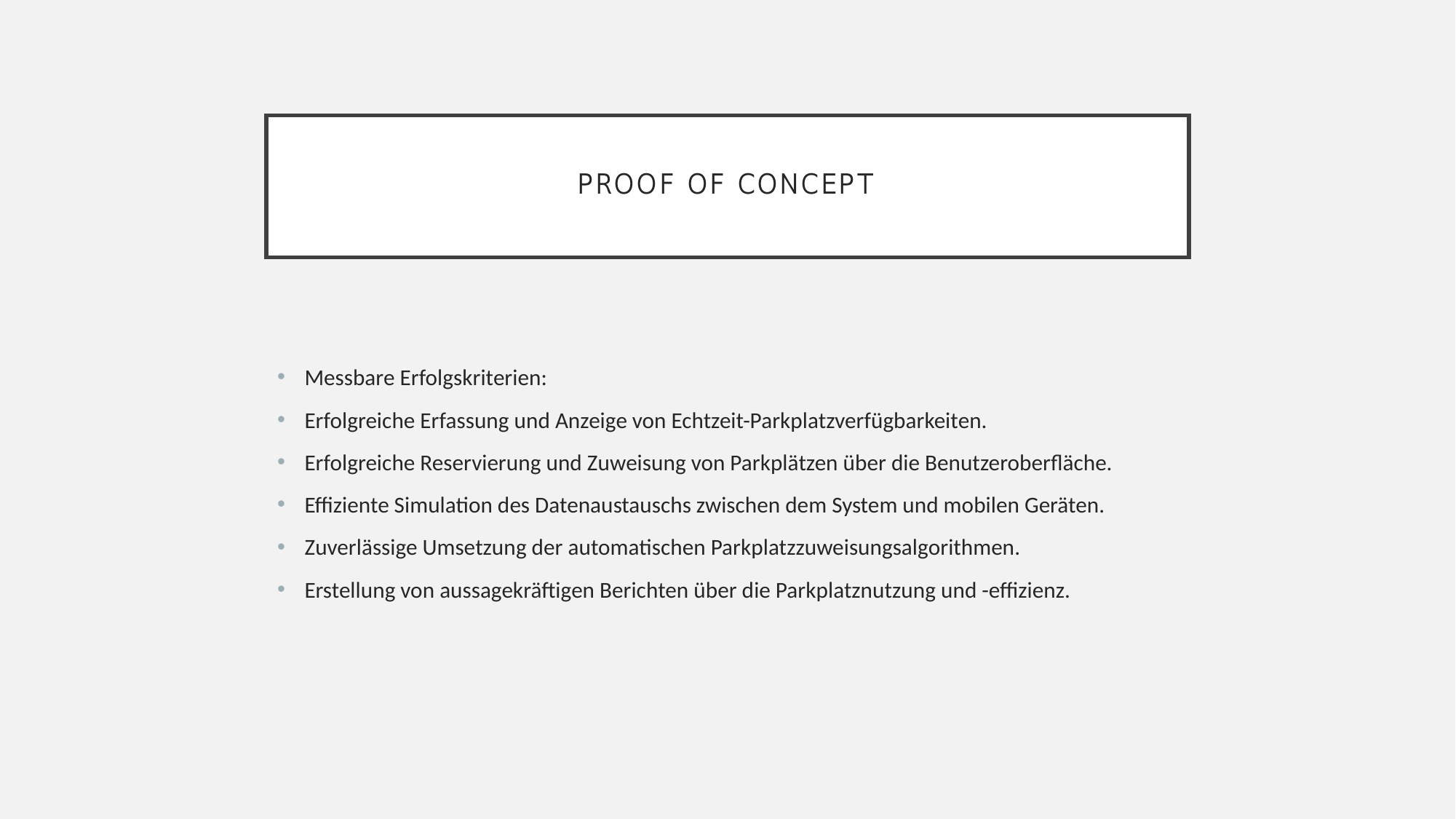

# Proof of Concept

Messbare Erfolgskriterien:
Erfolgreiche Erfassung und Anzeige von Echtzeit-Parkplatzverfügbarkeiten.
Erfolgreiche Reservierung und Zuweisung von Parkplätzen über die Benutzeroberfläche.
Effiziente Simulation des Datenaustauschs zwischen dem System und mobilen Geräten.
Zuverlässige Umsetzung der automatischen Parkplatzzuweisungsalgorithmen.
Erstellung von aussagekräftigen Berichten über die Parkplatznutzung und -effizienz.